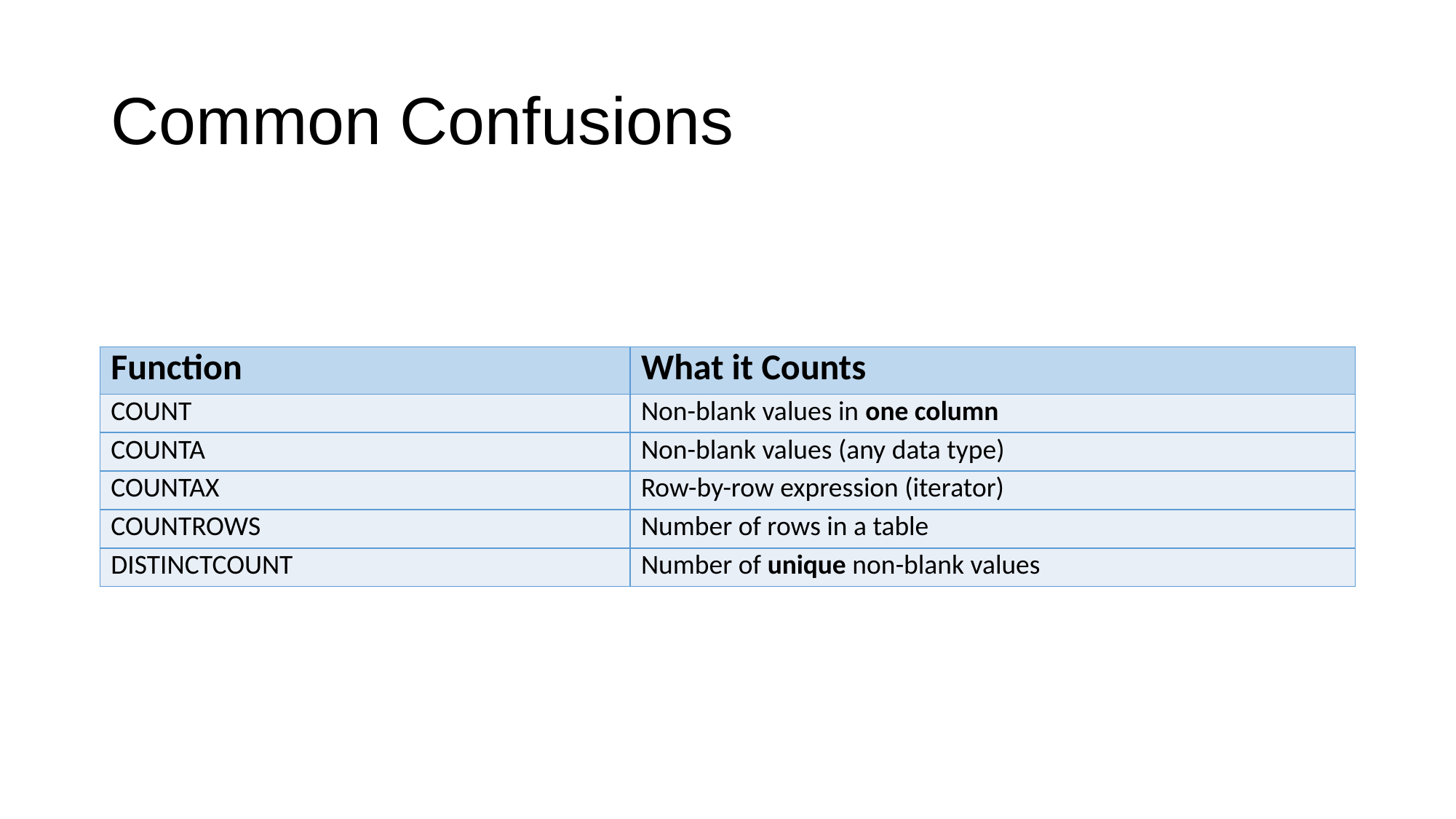

# Common Confusions
| Function | What it Counts |
| --- | --- |
| COUNT | Non-blank values in one column |
| COUNTA | Non-blank values (any data type) |
| COUNTAX | Row-by-row expression (iterator) |
| COUNTROWS | Number of rows in a table |
| DISTINCTCOUNT | Number of unique non-blank values |